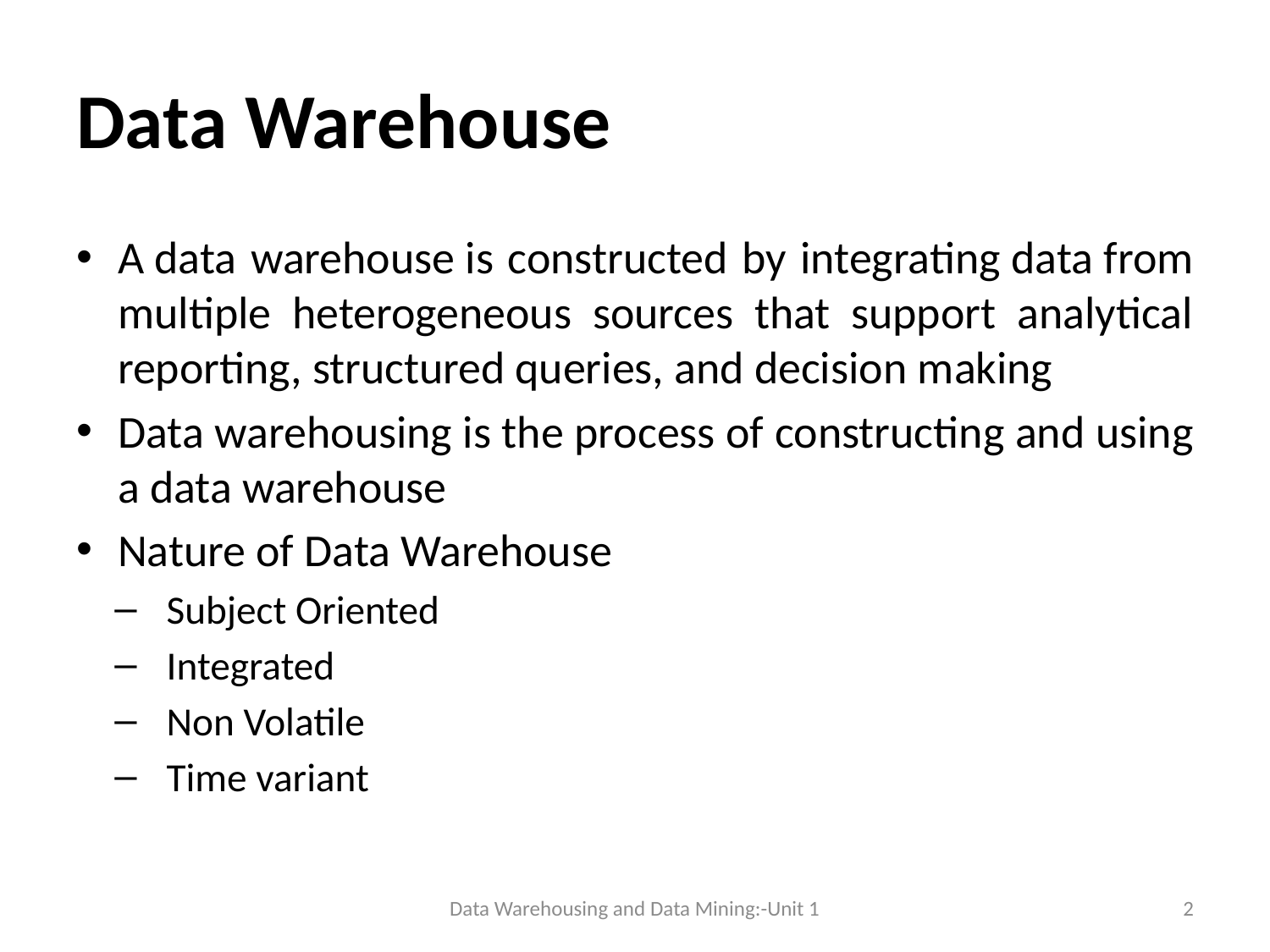

# Data Warehouse
A data warehouse is constructed by integrating data from multiple heterogeneous sources that support analytical reporting, structured queries, and decision making
Data warehousing is the process of constructing and using a data warehouse
Nature of Data Warehouse
Subject Oriented
Integrated
Non Volatile
Time variant
Data Warehousing and Data Mining:-Unit 1
2